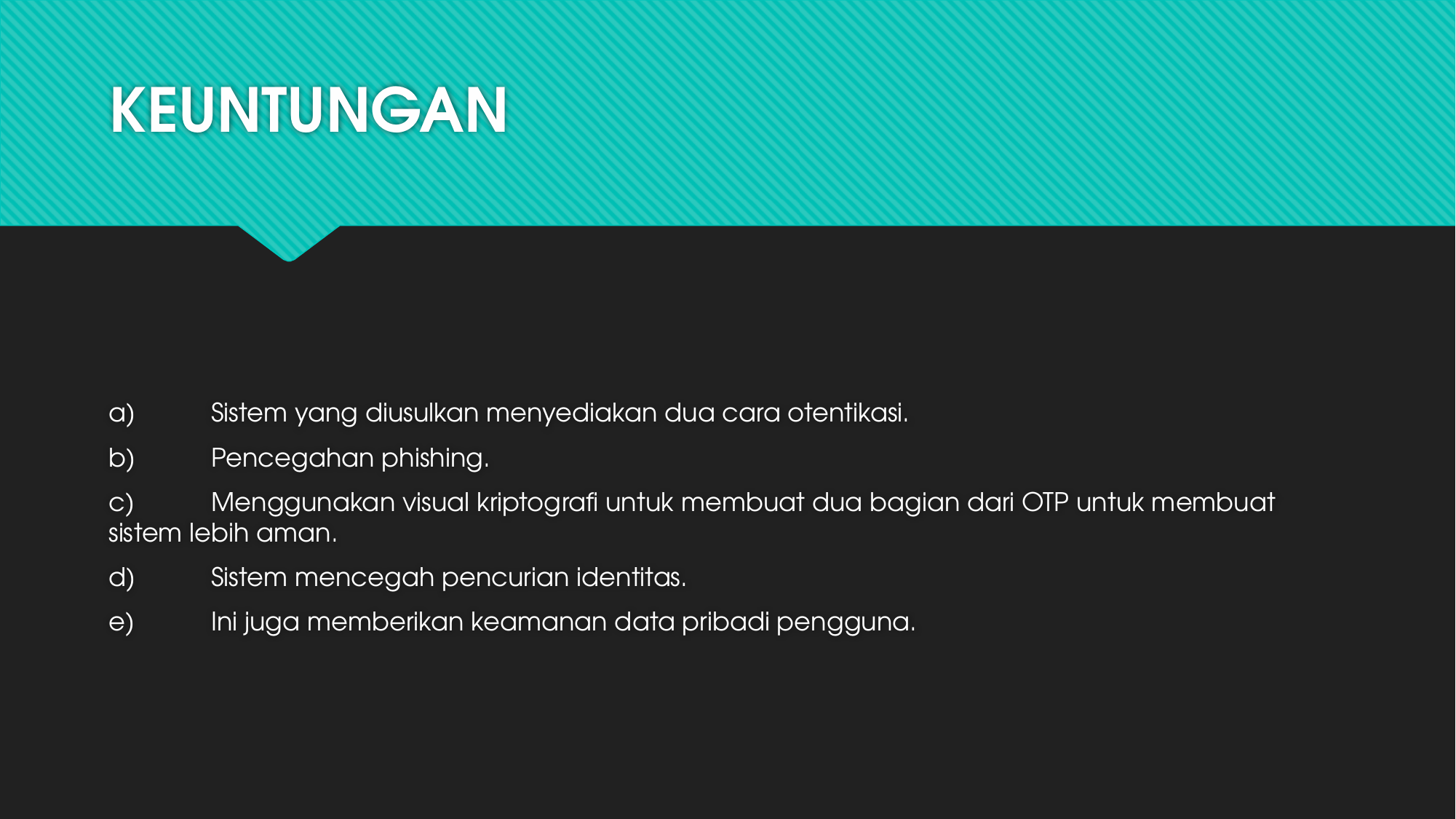

KEUNTUNGAN
a)	Sistem yang diusulkan menyediakan dua cara otentikasi.
b)	Pencegahan phishing.
c)	Menggunakan visual kriptografi untuk membuat dua bagian dari OTP untuk membuat 	sistem lebih aman.
d)	Sistem mencegah pencurian identitas.
e)	Ini juga memberikan keamanan data pribadi pengguna.